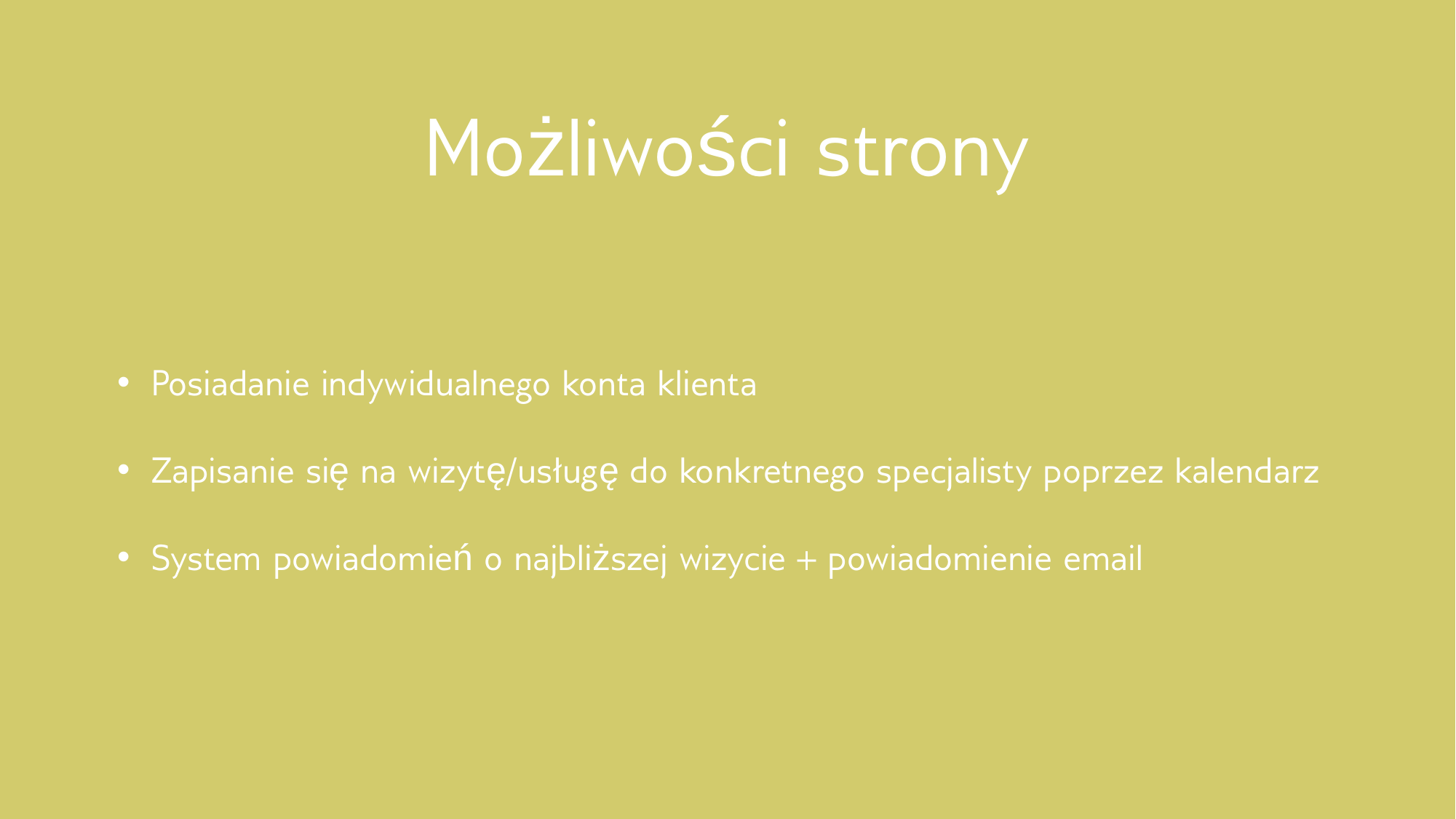

Możliwości strony
Posiadanie indywidualnego konta klienta

Zapisanie się na wizytę/usługę do konkretnego specjalisty poprzez kalendarz

System powiadomień o najbliższej wizycie + powiadomienie email